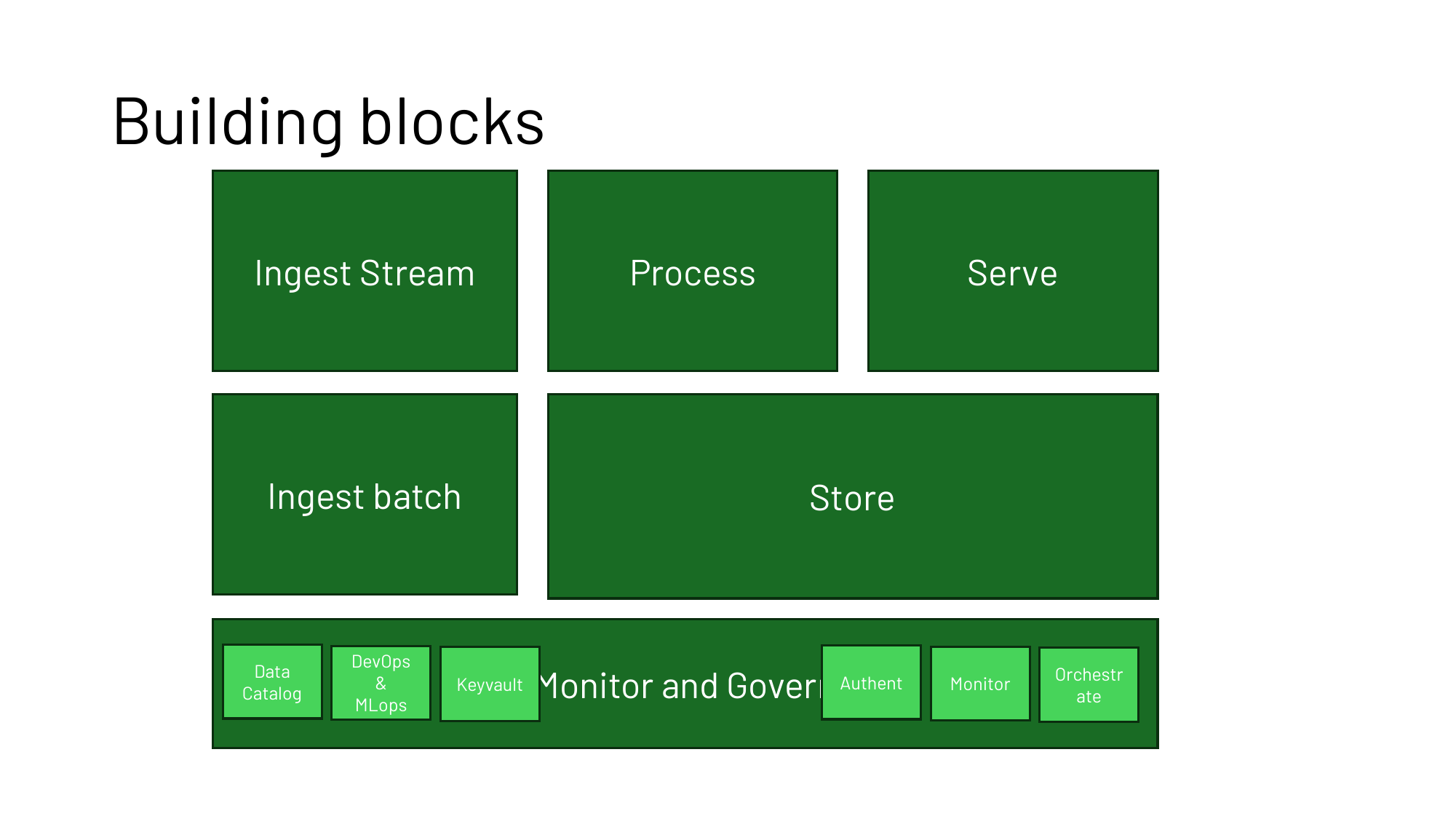

# Building blocks
Ingest Stream
Process
Serve
Ingest batch
Store
Monitor and Govern
Data Catalog
Authent
DevOps
&
MLops
Monitor
Keyvault
Orchestrate